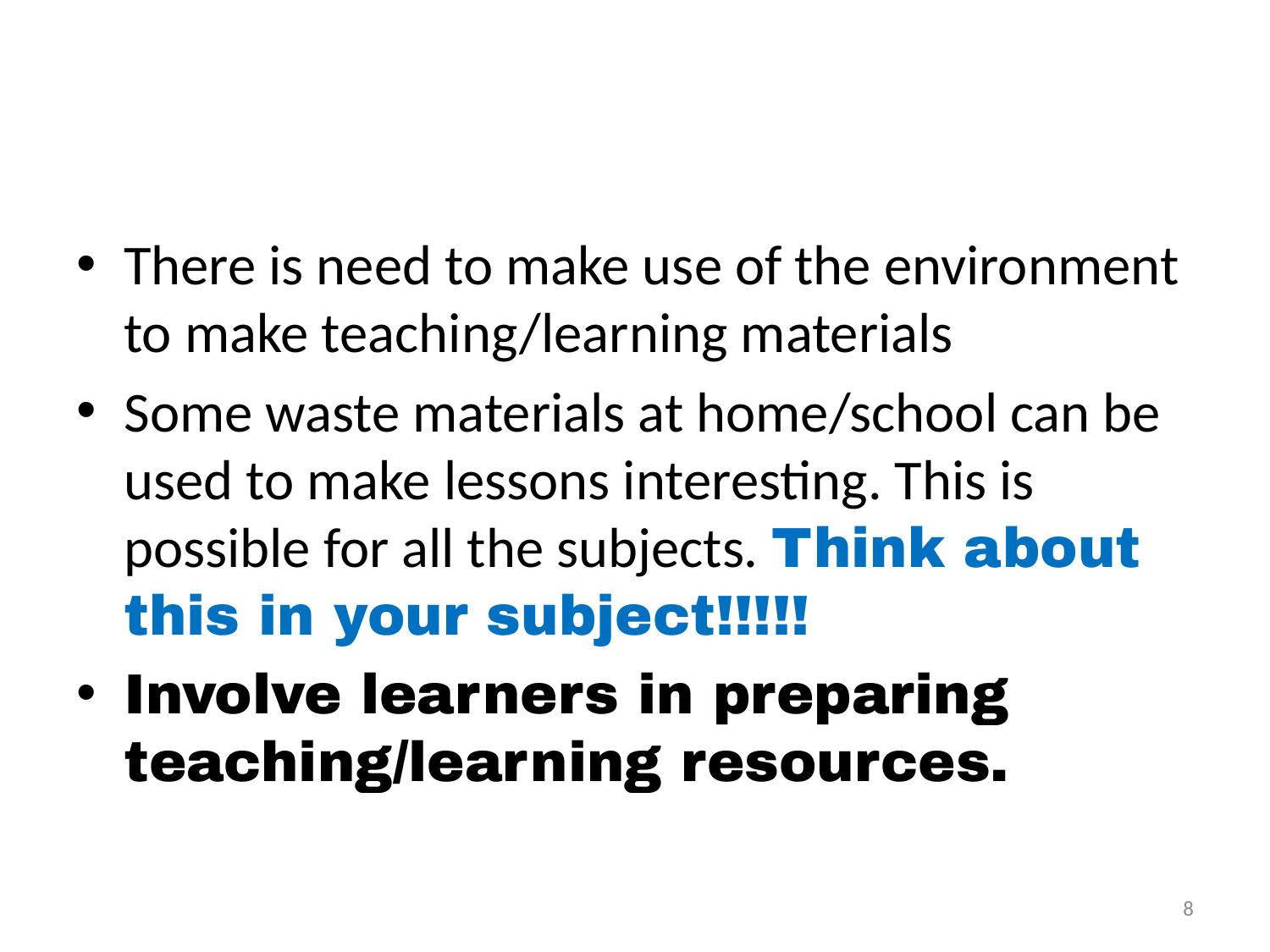

#
There is need to make use of the environment to make teaching/learning materials
Some waste materials at home/school can be used to make lessons interesting. This is possible for all the subjects. Think about this in your subject!!!!!
Involve learners in preparing teaching/learning resources.
8